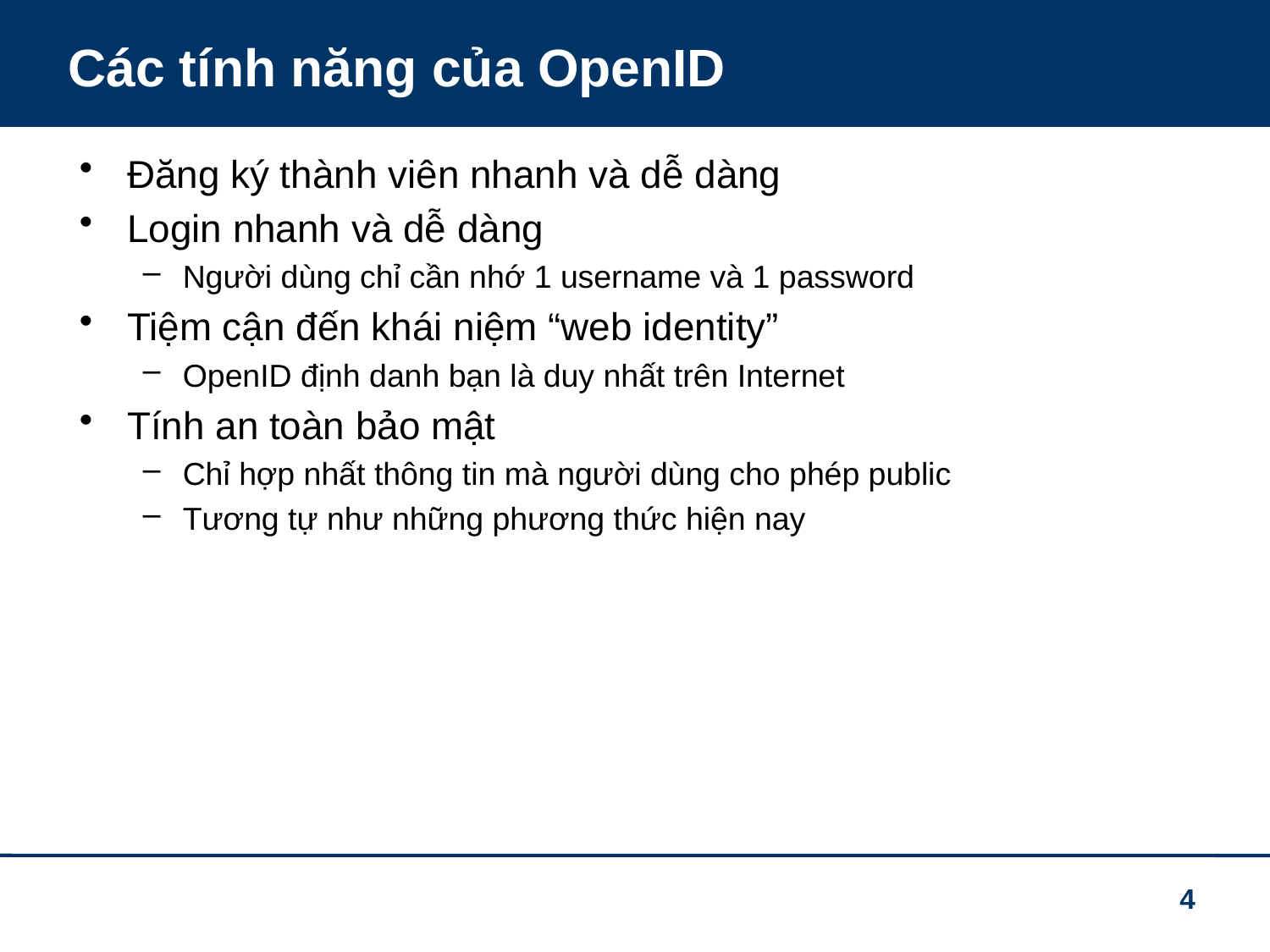

# Các tính năng của OpenID
Đăng ký thành viên nhanh và dễ dàng
Login nhanh và dễ dàng
Người dùng chỉ cần nhớ 1 username và 1 password
Tiệm cận đến khái niệm “web identity”
OpenID định danh bạn là duy nhất trên Internet
Tính an toàn bảo mật
Chỉ hợp nhất thông tin mà người dùng cho phép public
Tương tự như những phương thức hiện nay